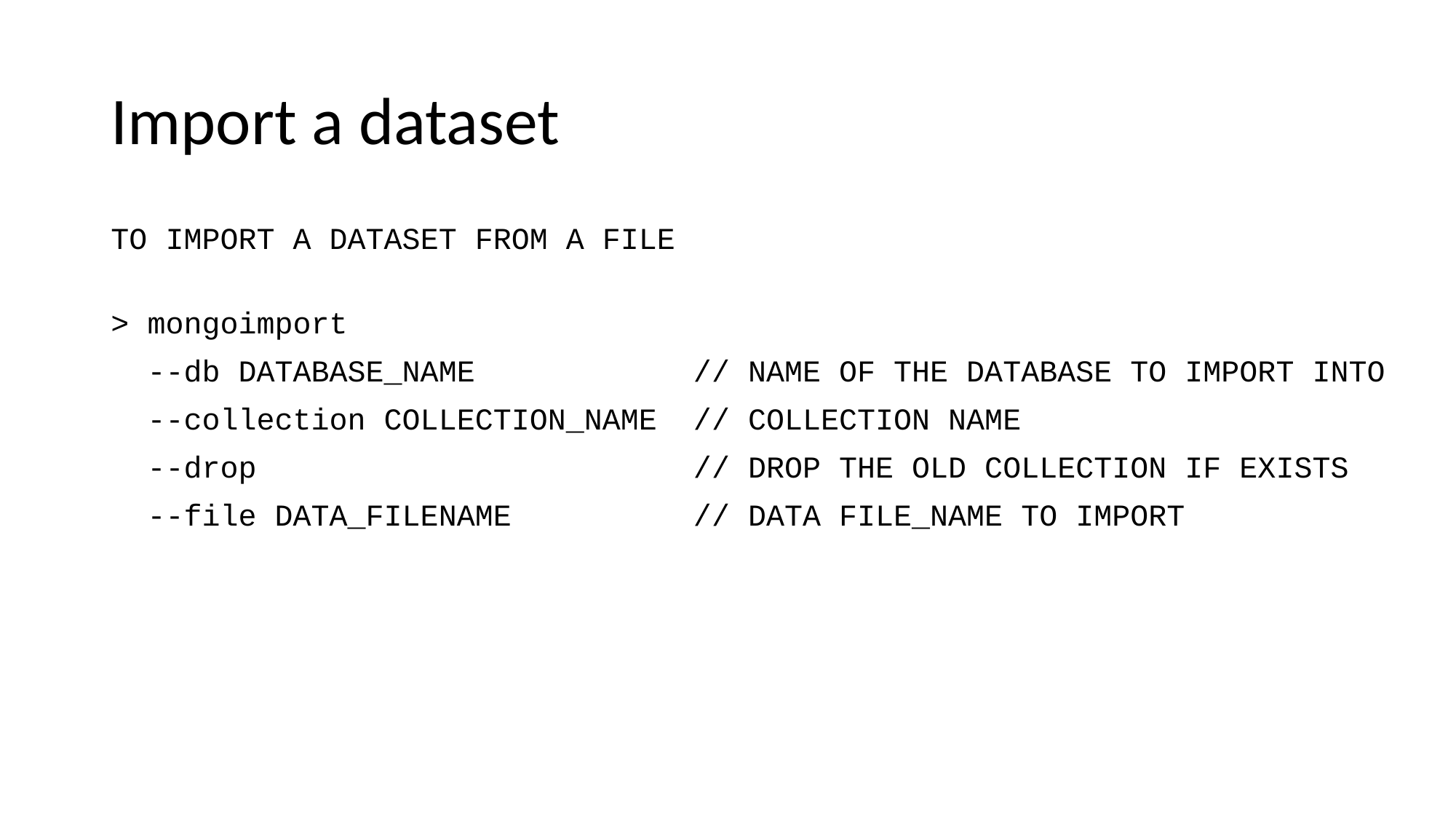

# Import a dataset
TO IMPORT A DATASET FROM A FILE
> mongoimport
  --db DATABASE_NAME            // NAME OF THE DATABASE TO IMPORT INTO
  --collection COLLECTION_NAME  // COLLECTION NAME
  --drop                        // DROP THE OLD COLLECTION IF EXISTS
  --file DATA_FILENAME          // DATA FILE_NAME TO IMPORT